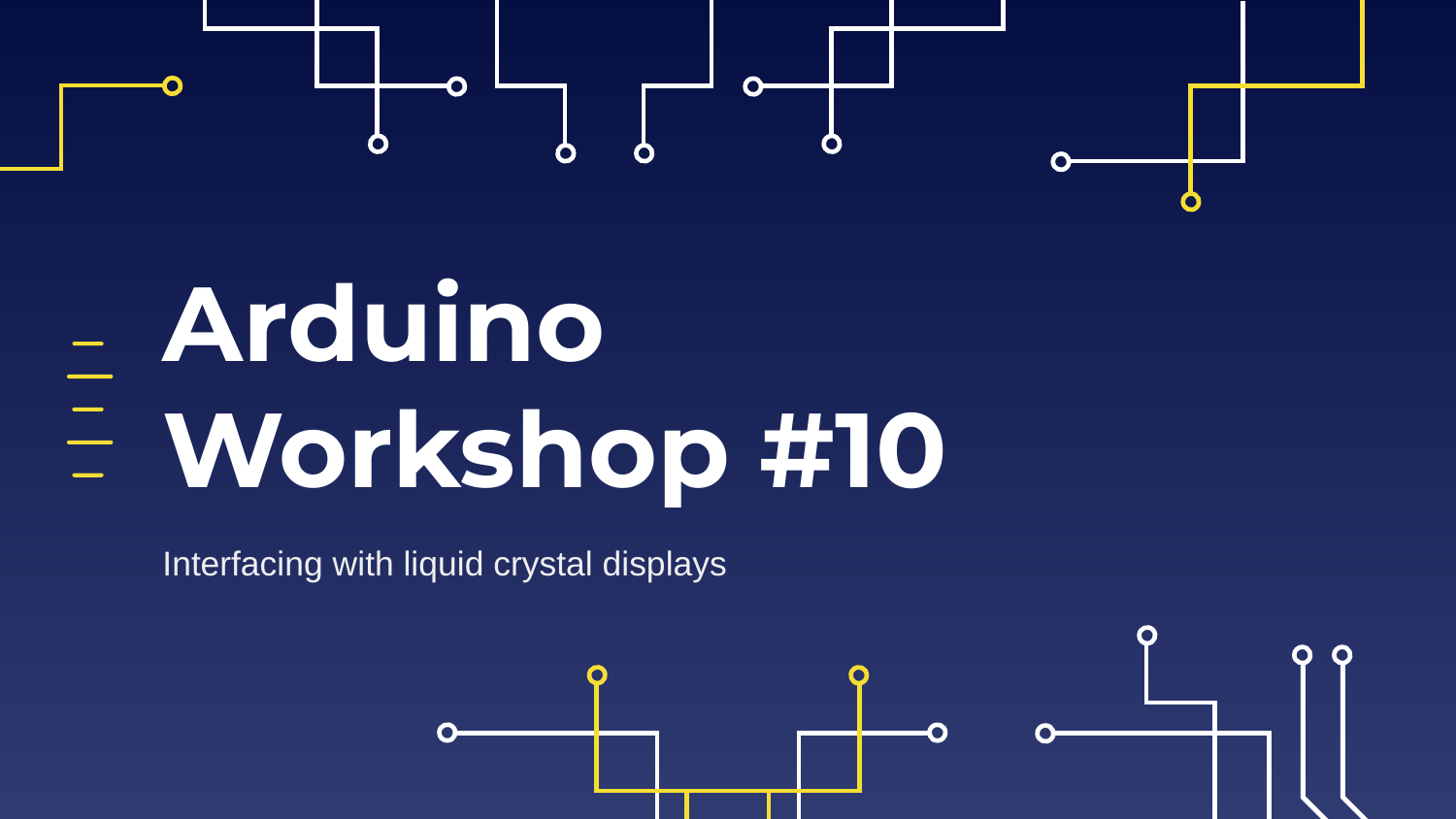

# Arduino Workshop #10
Interfacing with liquid crystal displays